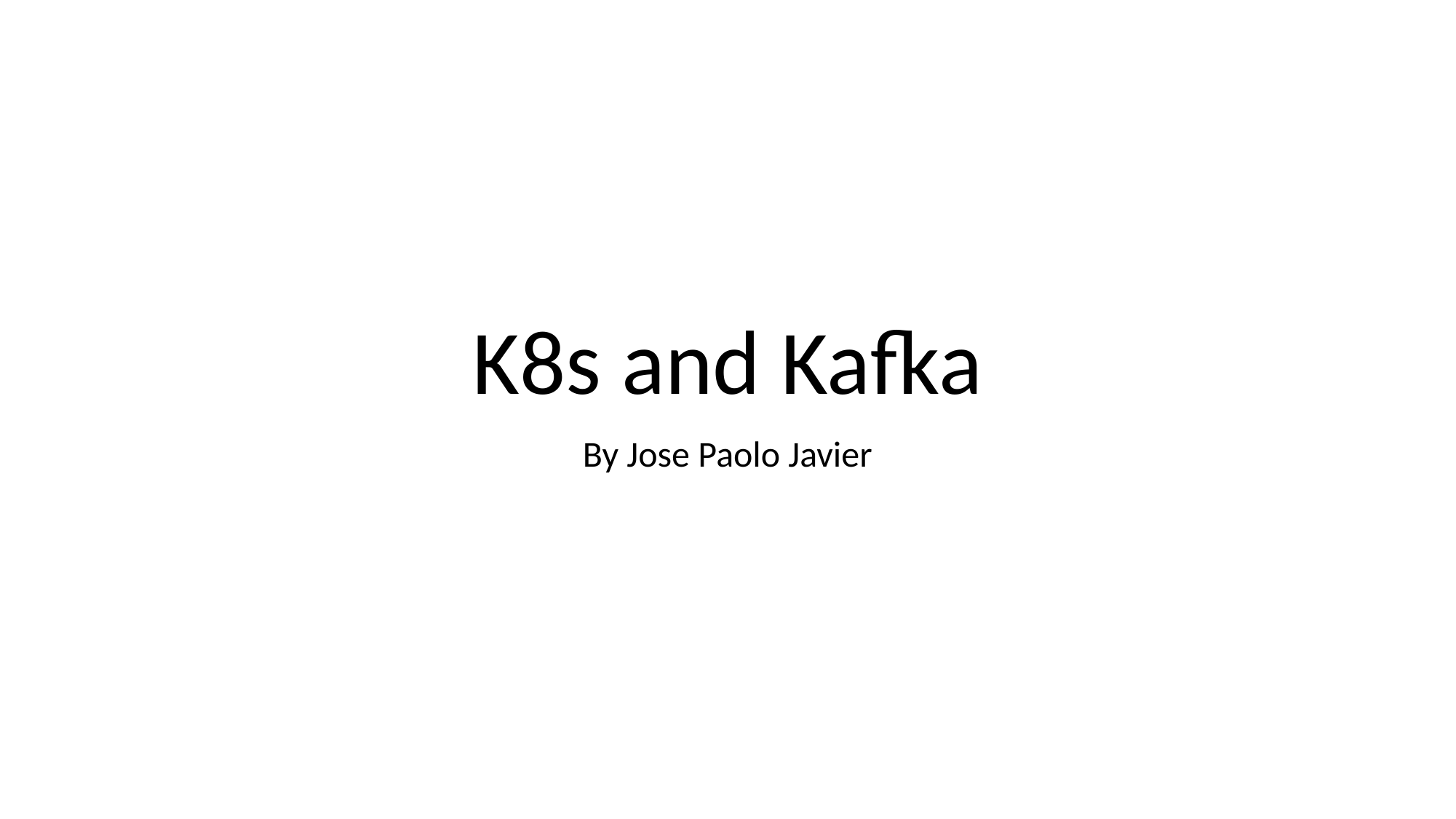

# K8s and Kafka
By Jose Paolo Javier